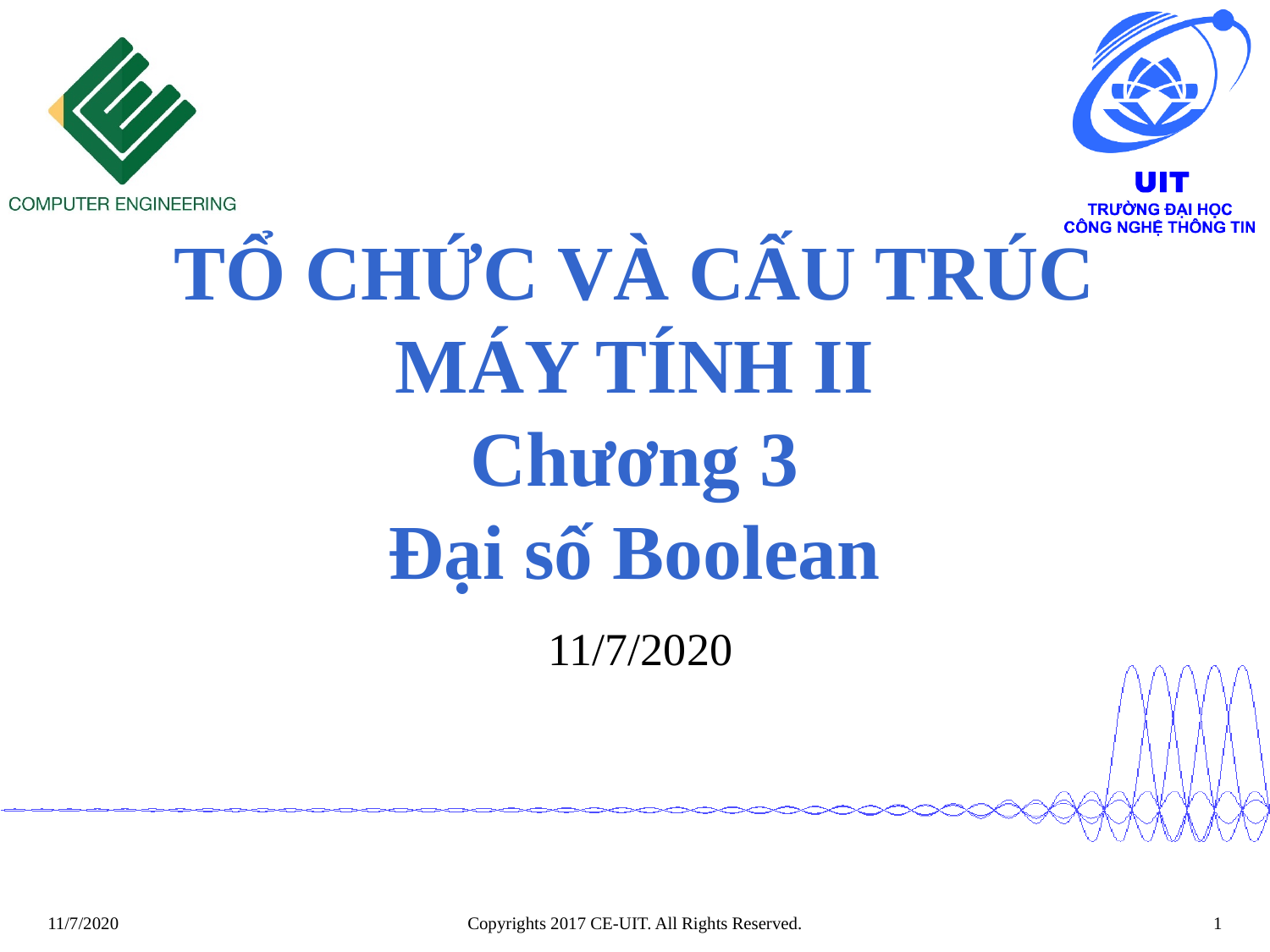

# TỔ CHỨC VÀ CẤU TRÚC MÁY TÍNH II Chương 3 Đại số Boolean
 11/7/2020
Copyrights 2017 CE-UIT. All Rights Reserved.
1
11/7/2020